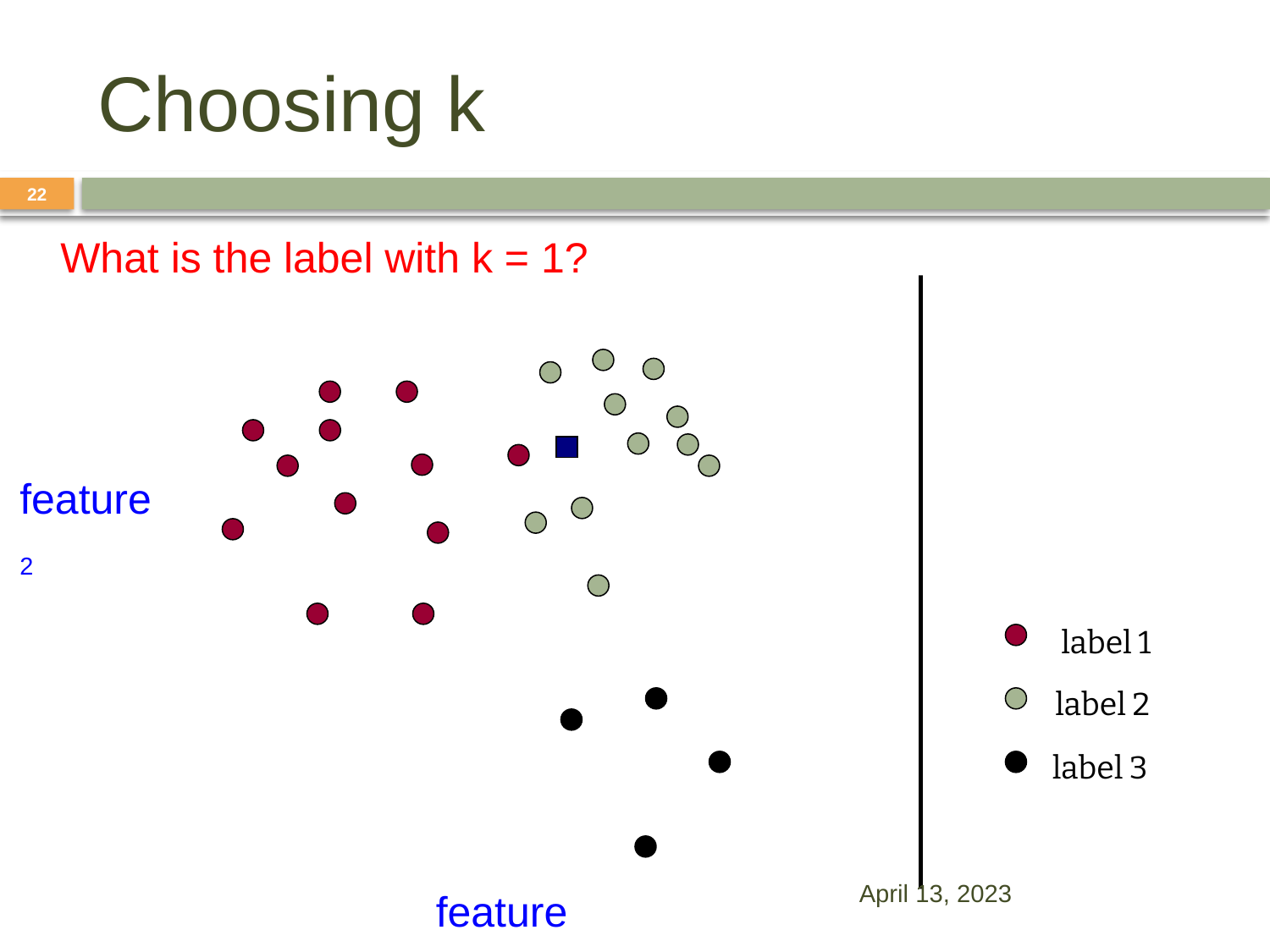

# Choosing k
22
What is the label with k = 1?

feature2

label 1

label 2

label 3

April 13, 2023
feature1